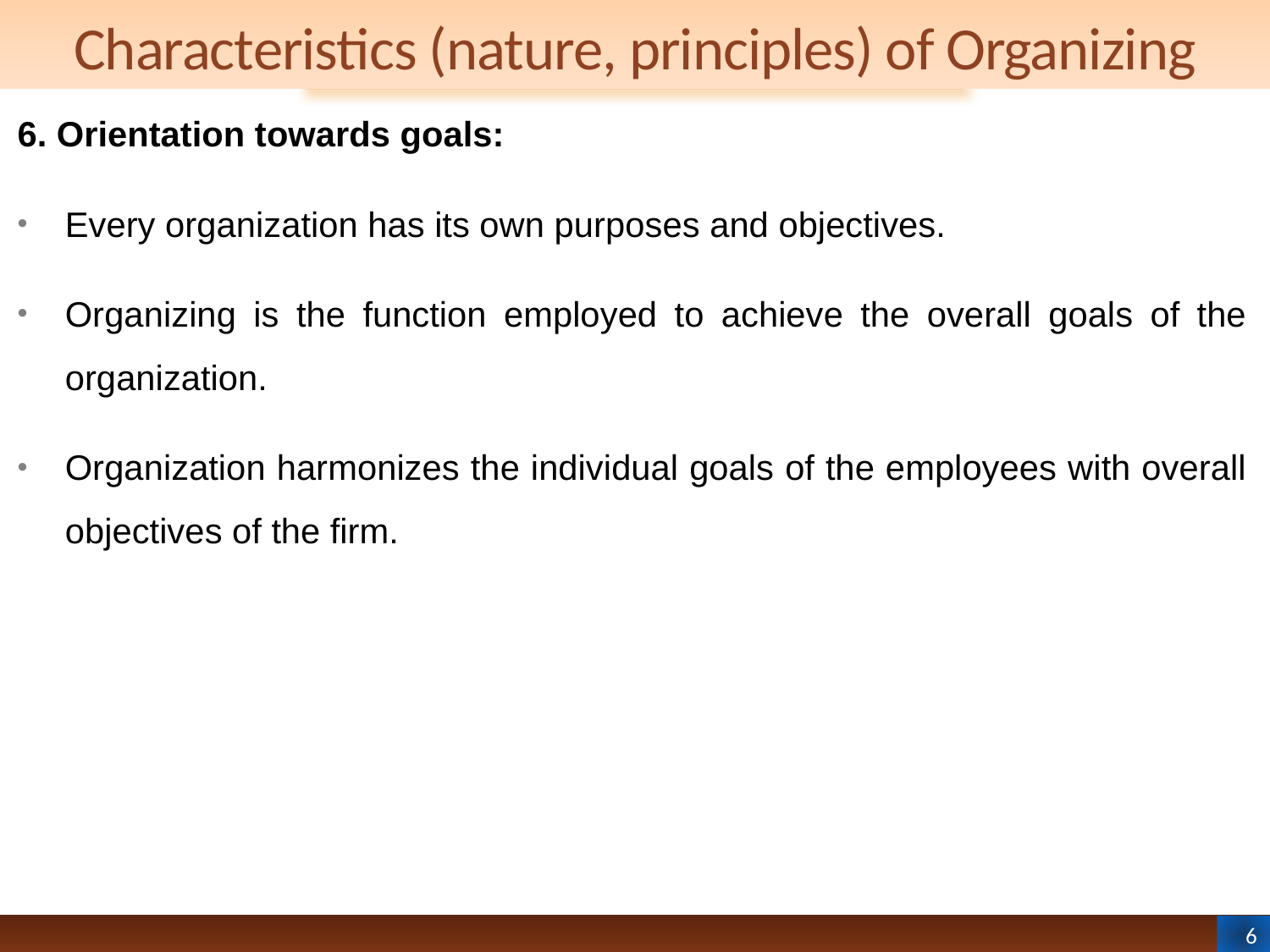

# Characteristics (nature, principles) of Organizing
6. Orientation towards goals:
Every organization has its own purposes and objectives.
Organizing is the function employed to achieve the overall goals of the organization.
Organization harmonizes the individual goals of the employees with overall objectives of the firm.
6